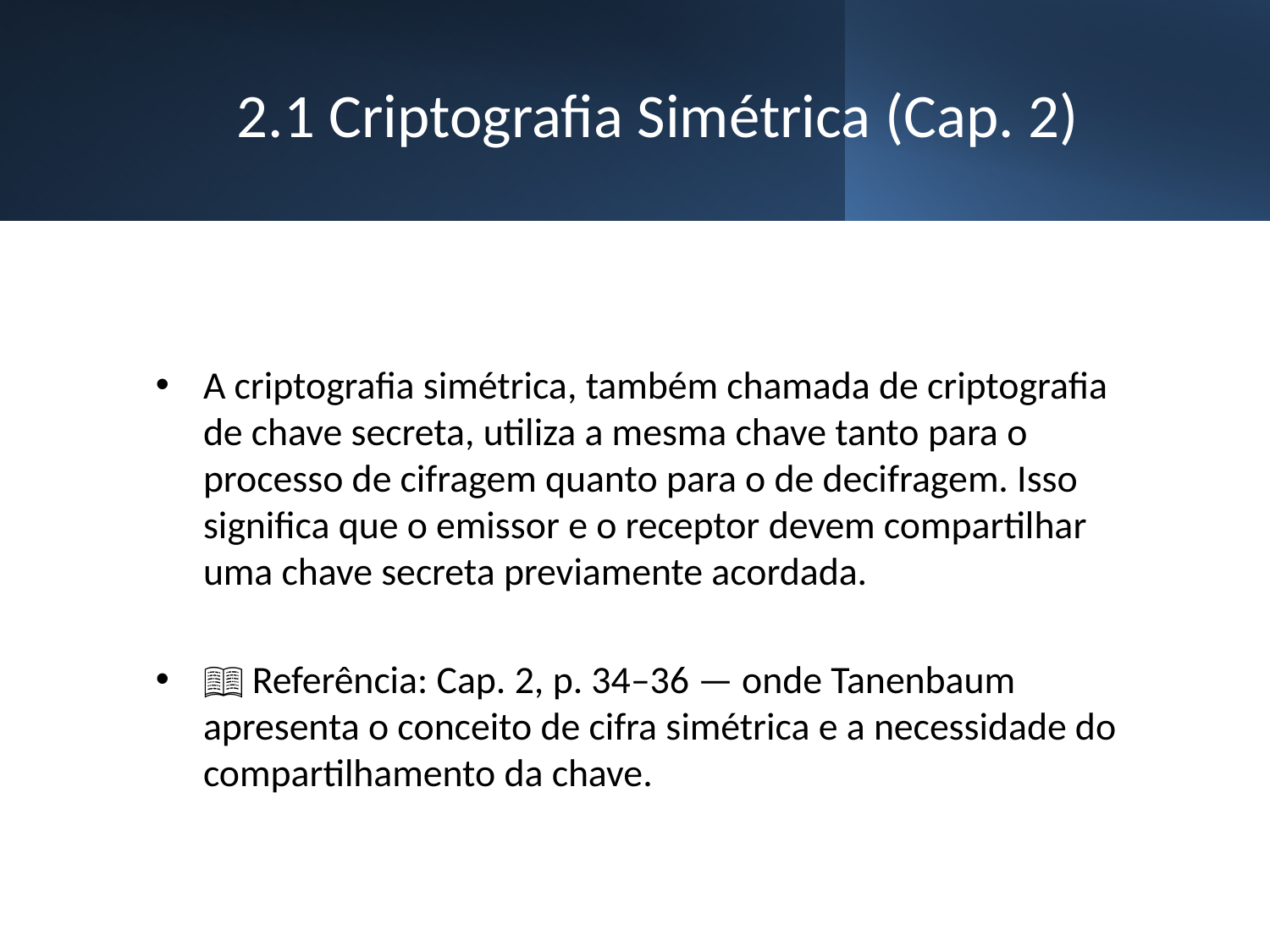

# 2.1 Criptografia Simétrica (Cap. 2)
A criptografia simétrica, também chamada de criptografia de chave secreta, utiliza a mesma chave tanto para o processo de cifragem quanto para o de decifragem. Isso significa que o emissor e o receptor devem compartilhar uma chave secreta previamente acordada.

📖 Referência: Cap. 2, p. 34–36 — onde Tanenbaum apresenta o conceito de cifra simétrica e a necessidade do compartilhamento da chave.